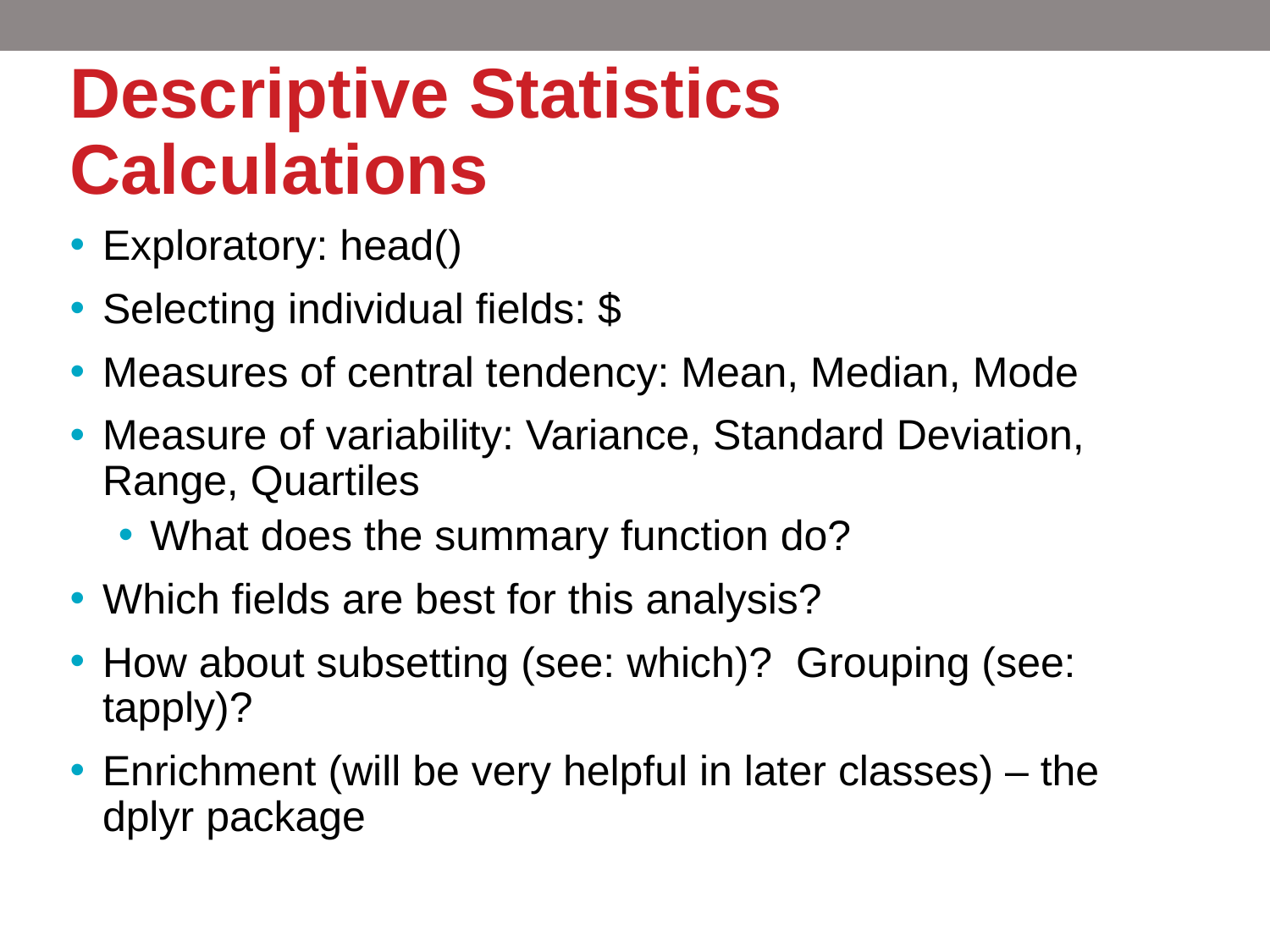

# Descriptive Statistics Calculations
Exploratory: head()
Selecting individual fields: $
Measures of central tendency: Mean, Median, Mode
Measure of variability: Variance, Standard Deviation, Range, Quartiles
What does the summary function do?
Which fields are best for this analysis?
How about subsetting (see: which)?  Grouping (see: tapply)?
Enrichment (will be very helpful in later classes) – the dplyr package